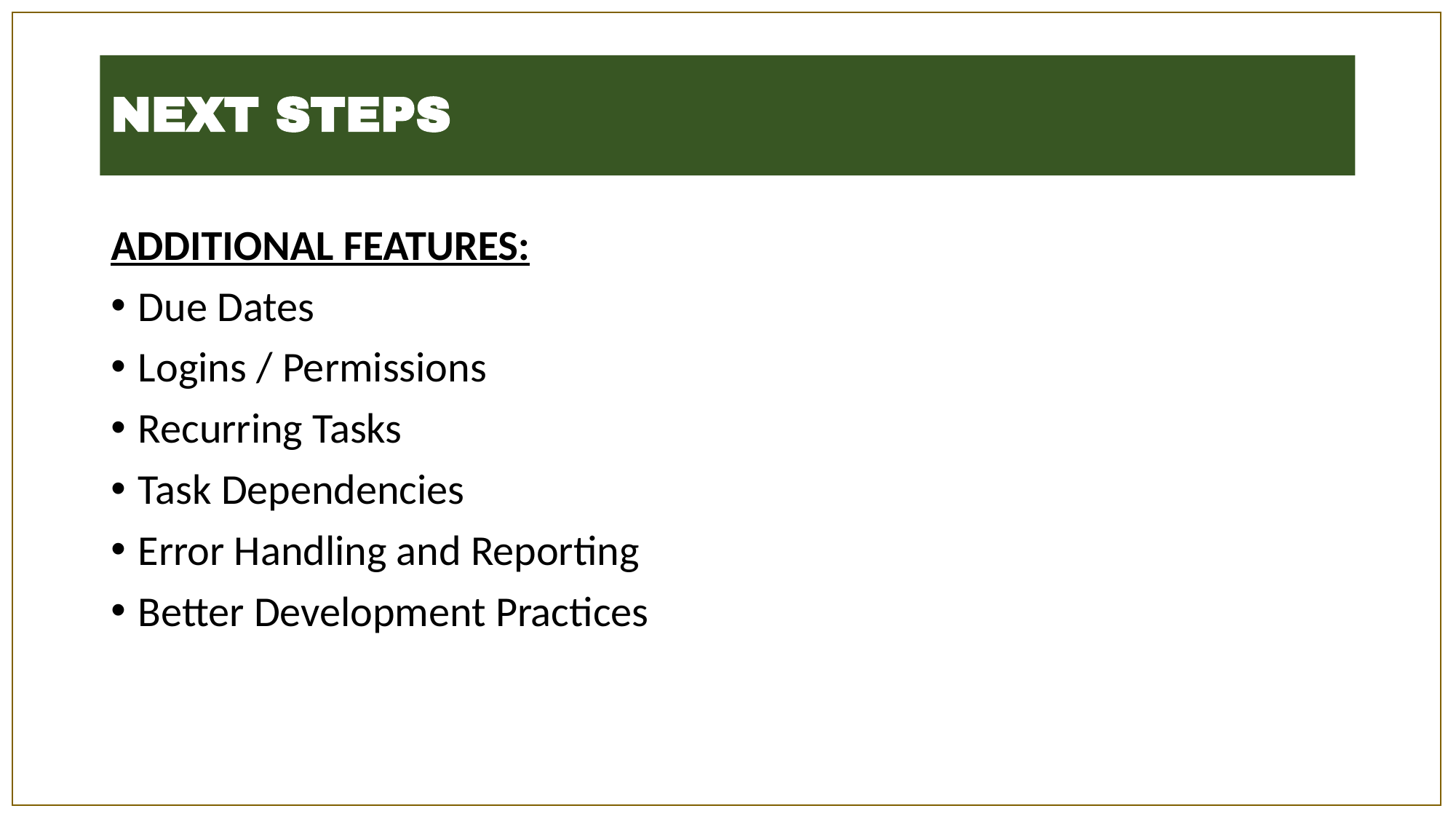

# NEXT STEPS
ADDITIONAL FEATURES:
Due Dates
Logins / Permissions
Recurring Tasks
Task Dependencies
Error Handling and Reporting
Better Development Practices